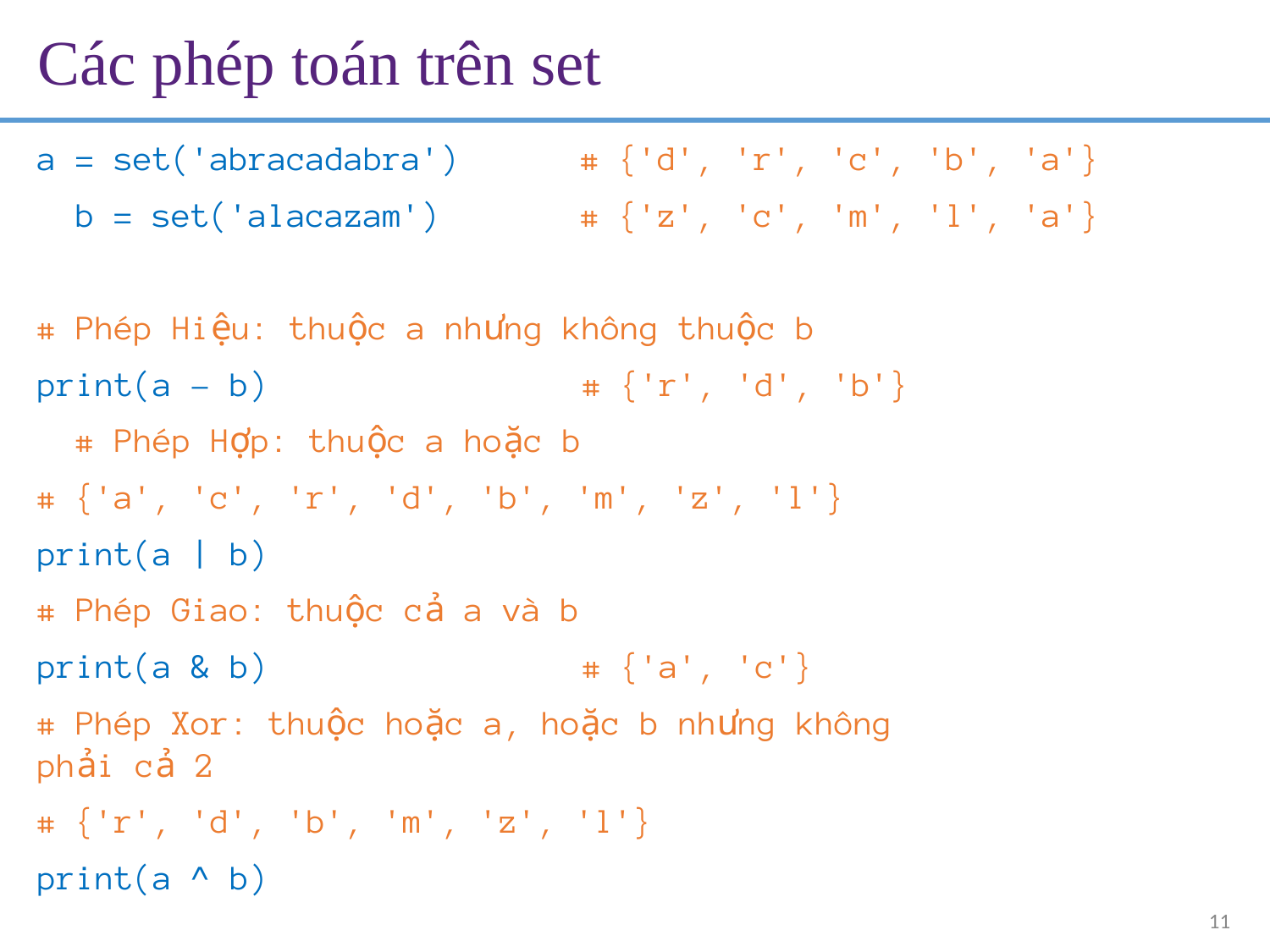

# Các phép toán trên set
a = set('abracadabra')   b = set('alacazam')
# {'d', 'r', 'c', 'b', 'a'}
# {'z', 'c', 'm', 'l', 'a'}
# Phép Hiệu: thuộc a nhưng không thuộc b  print(a – b)	# {'r', 'd', 'b'}   # Phép Hợp: thuộc a hoặc b
# {'a', 'c', 'r', 'd', 'b', 'm', 'z', 'l'}
print(a | b)
# Phép Giao: thuộc cả a và b
print(a & b)	# {'a', 'c'}
# Phép Xor: thuộc hoặc a, hoặc b nhưng không phải cả 2
# {'r', 'd', 'b', 'm', 'z', 'l'}
print(a ^ b)

11